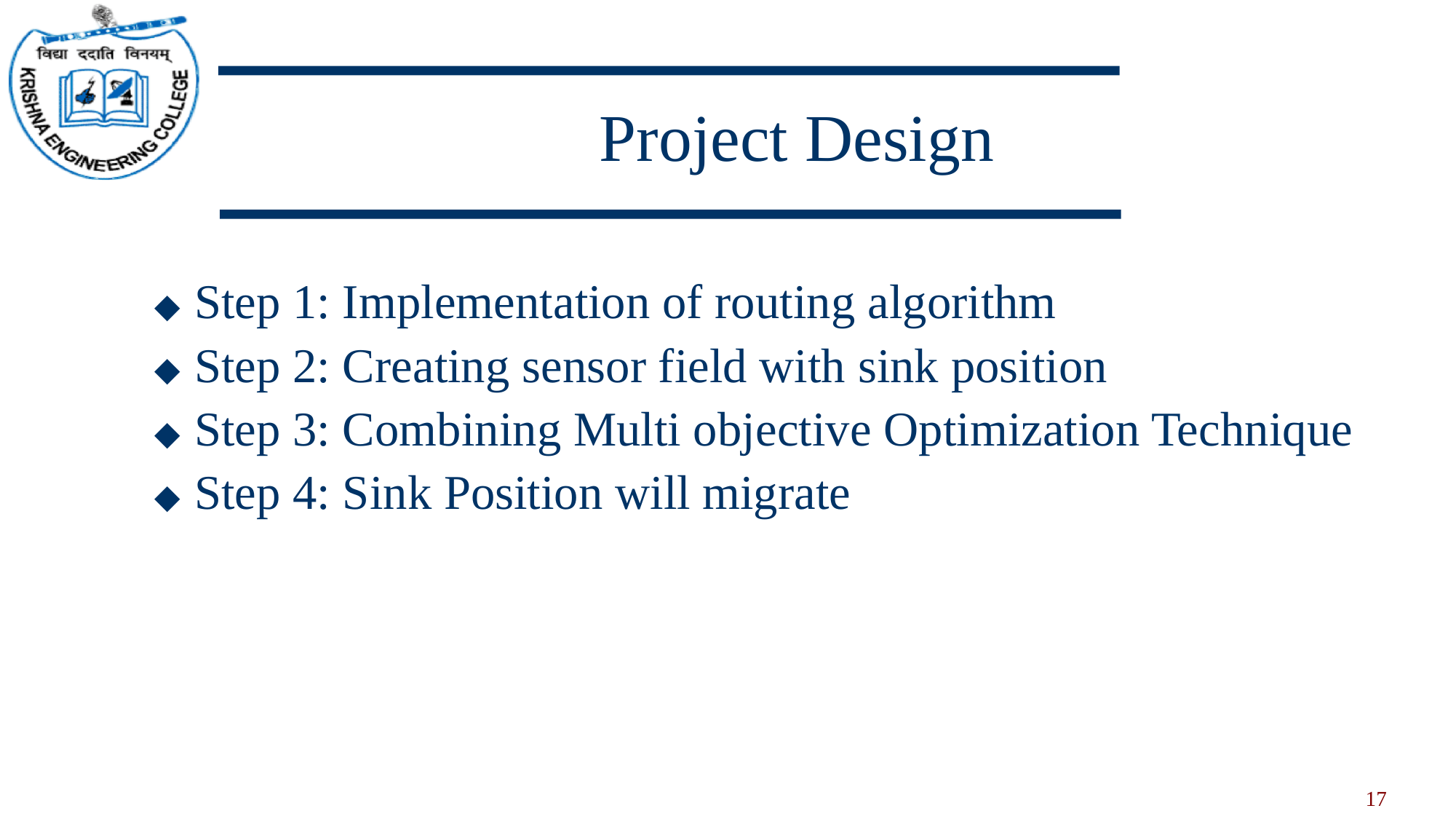

# Project Design
Step 1: Implementation of routing algorithm
Step 2: Creating sensor field with sink position
Step 3: Combining Multi objective Optimization Technique
Step 4: Sink Position will migrate

17